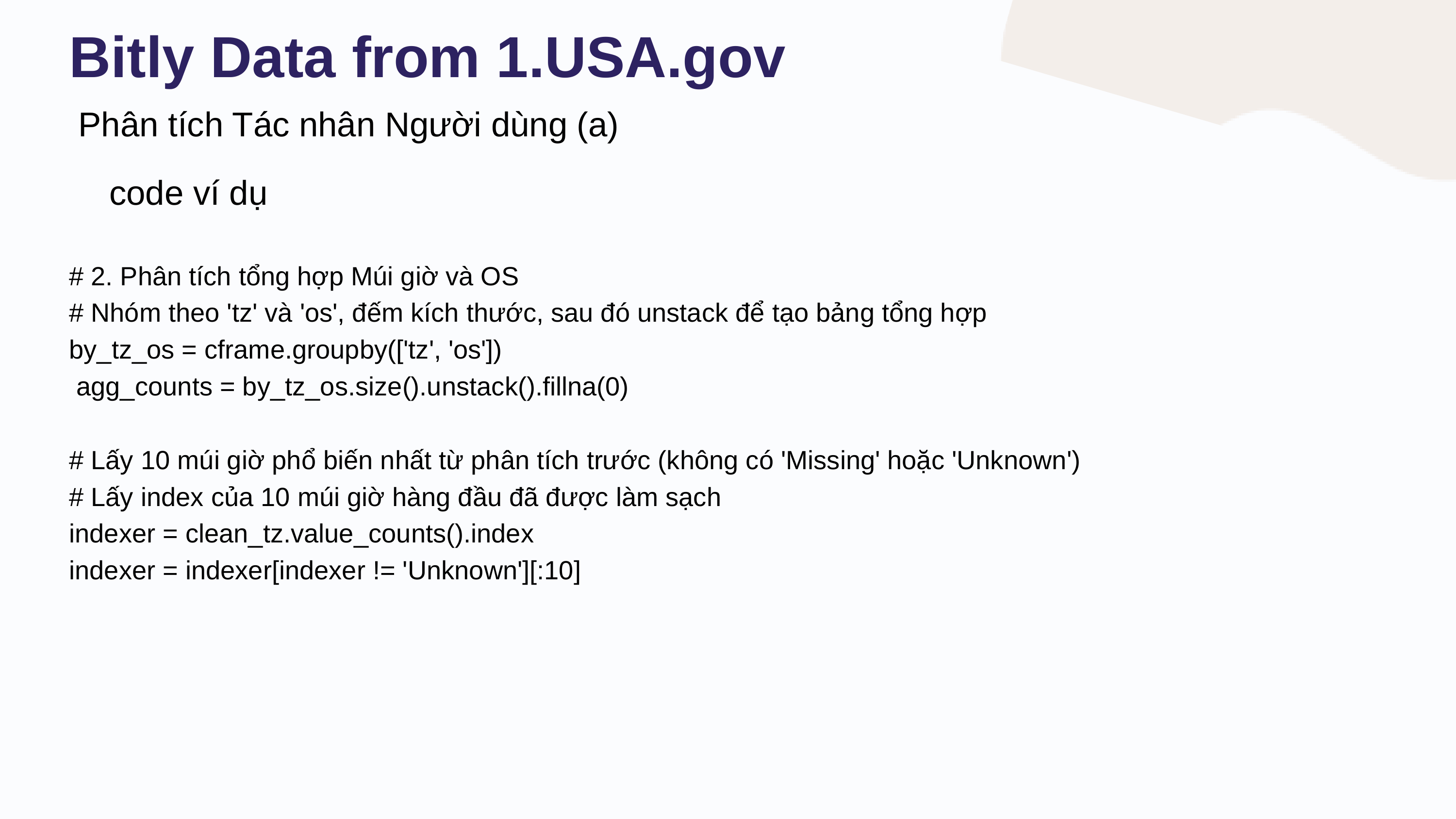

Bitly Data from 1.USA.gov
Phân tích Tác nhân Người dùng (a)
code ví dụ

# 2. Phân tích tổng hợp Múi giờ và OS
# Nhóm theo 'tz' và 'os', đếm kích thước, sau đó unstack để tạo bảng tổng hợp
by_tz_os = cframe.groupby(['tz', 'os'])
 agg_counts = by_tz_os.size().unstack().fillna(0)

# Lấy 10 múi giờ phổ biến nhất từ phân tích trước (không có 'Missing' hoặc 'Unknown')
# Lấy index của 10 múi giờ hàng đầu đã được làm sạch
indexer = clean_tz.value_counts().index
indexer = indexer[indexer != 'Unknown'][:10]